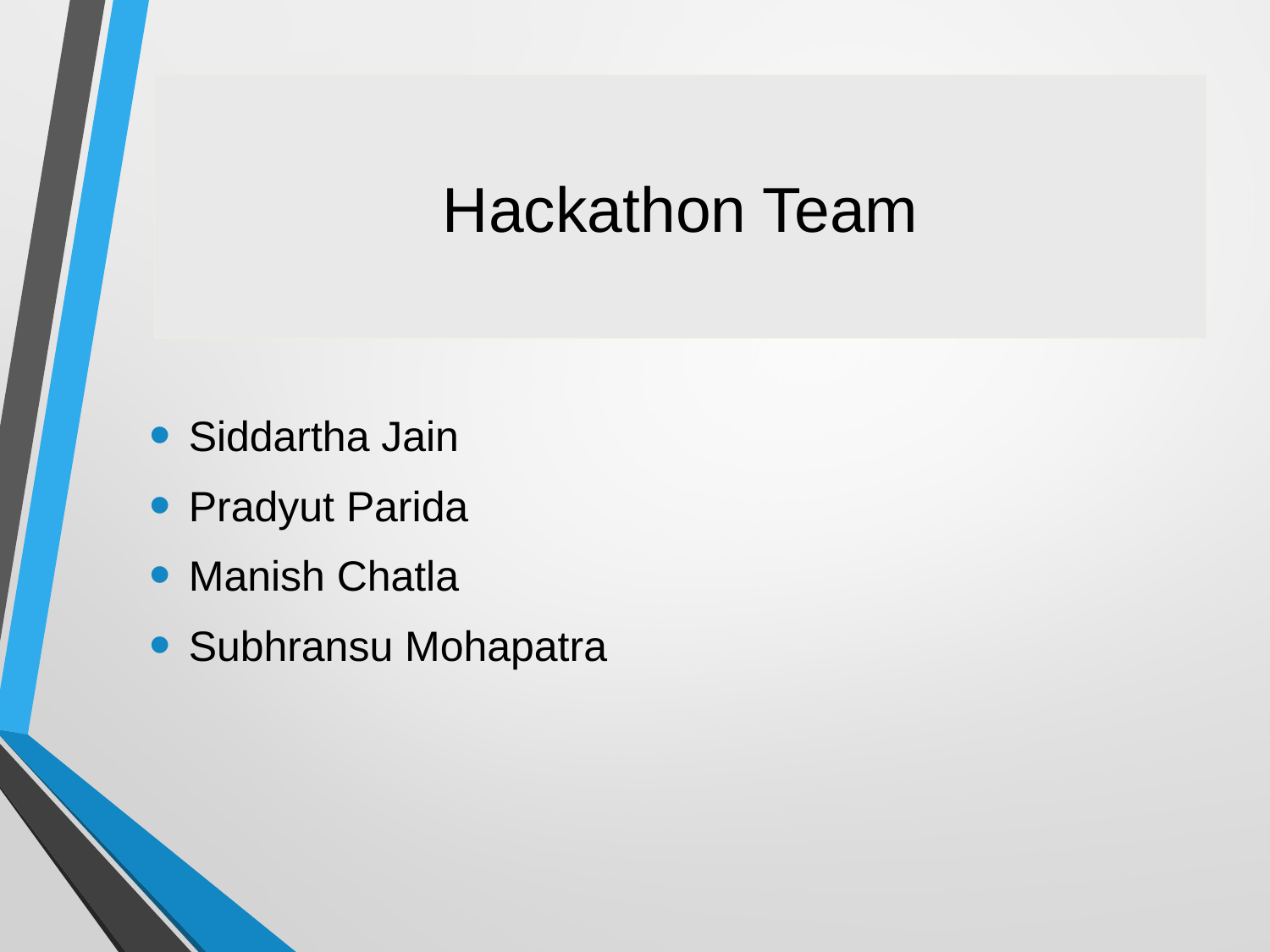

# Hackathon Team
Siddartha Jain
Pradyut Parida
Manish Chatla
Subhransu Mohapatra